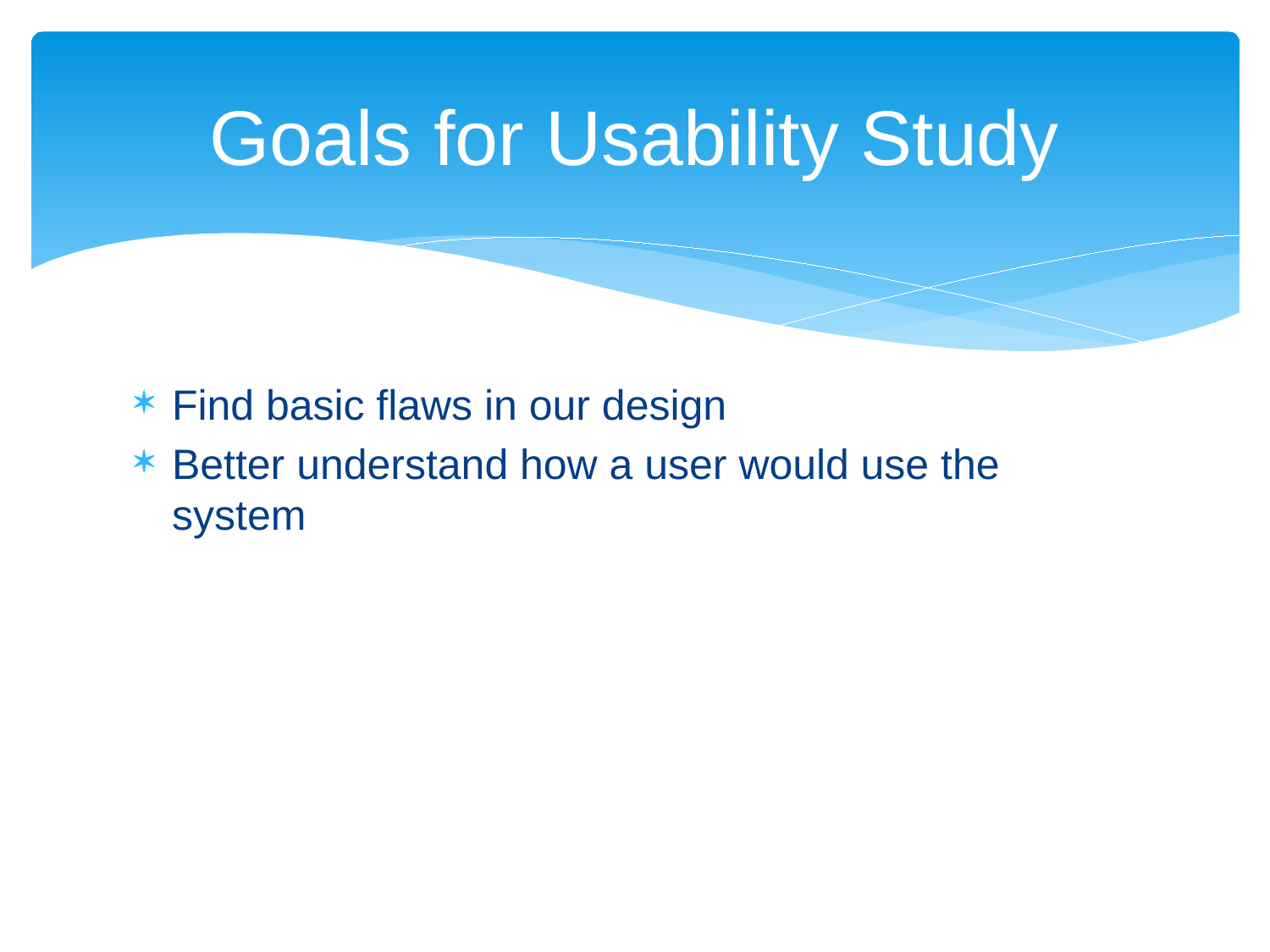

# Goals for Usability Study
Find basic flaws in our design
Better understand how a user would use the system